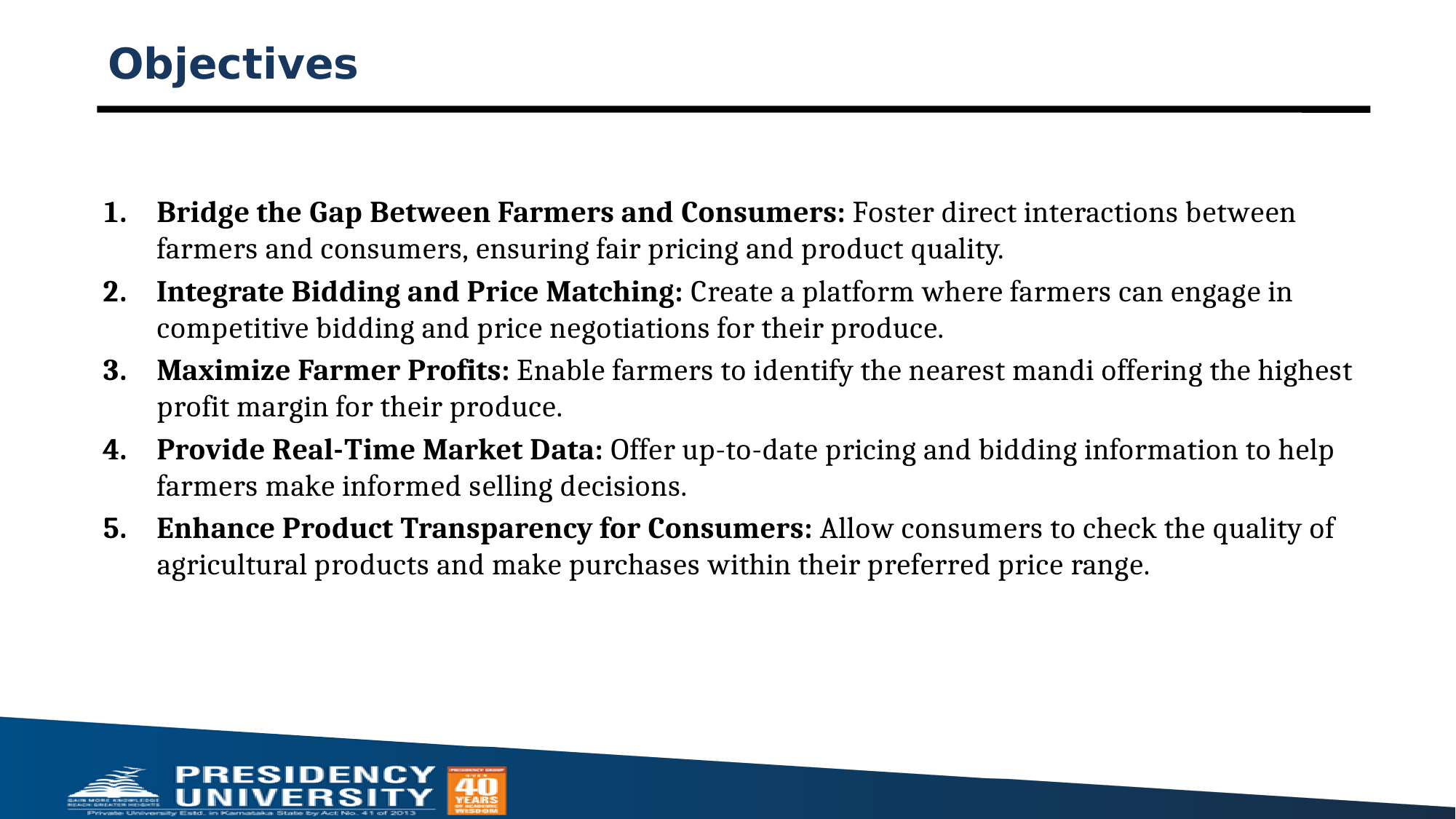

# Objectives
Bridge the Gap Between Farmers and Consumers: Foster direct interactions between farmers and consumers, ensuring fair pricing and product quality.
Integrate Bidding and Price Matching: Create a platform where farmers can engage in competitive bidding and price negotiations for their produce.
Maximize Farmer Profits: Enable farmers to identify the nearest mandi offering the highest profit margin for their produce.
Provide Real-Time Market Data: Offer up-to-date pricing and bidding information to help farmers make informed selling decisions.
Enhance Product Transparency for Consumers: Allow consumers to check the quality of agricultural products and make purchases within their preferred price range.